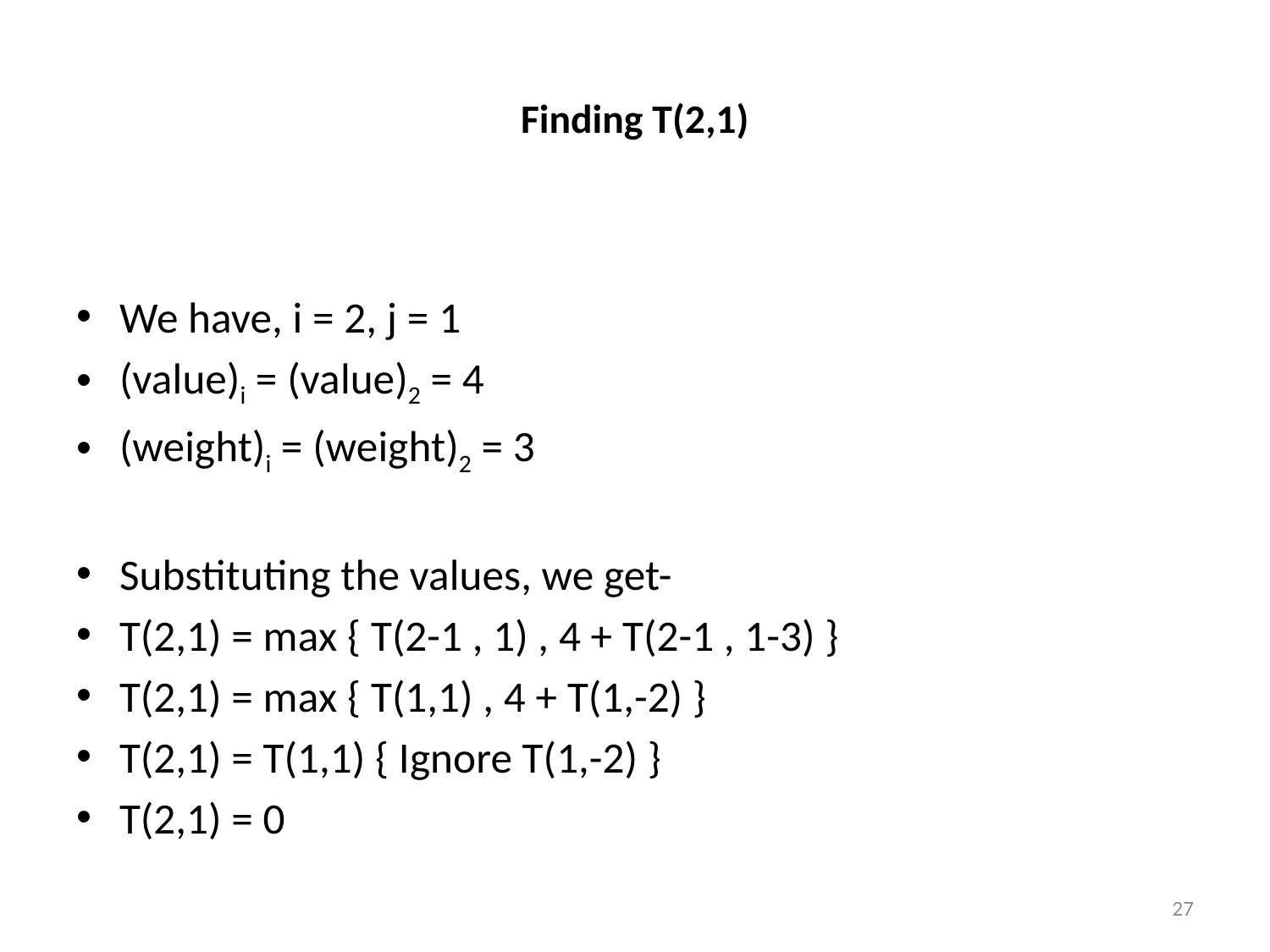

# Finding T(2,1)

We have, i = 2, j = 1
(value)i = (value)2 = 4
(weight)i = (weight)2 = 3

Substituting the values, we get-
T(2,1) = max { T(2-1 , 1) , 4 + T(2-1 , 1-3) }
T(2,1) = max { T(1,1) , 4 + T(1,-2) }
T(2,1) = T(1,1) { Ignore T(1,-2) }
T(2,1) = 0

27